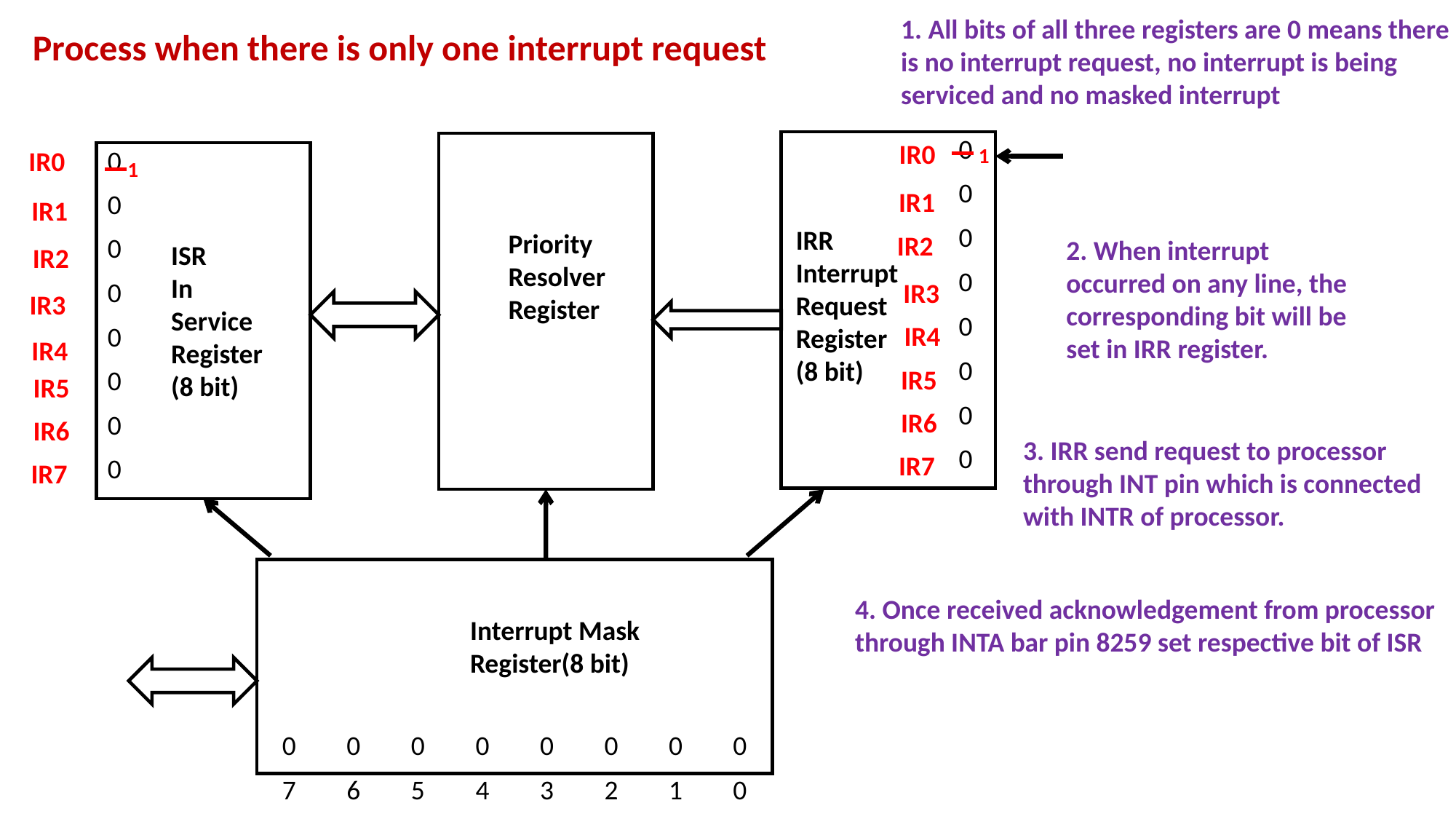

1. All bits of all three registers are 0 means there is no interrupt request, no interrupt is being serviced and no masked interrupt
Process when there is only one interrupt request
IR0

| 0 |
| --- |
| 0 |
| 0 |
| 0 |
| 0 |
| 0 |
| 0 |
| 0 |

1
IR0

| 0 |
| --- |
| 0 |
| 0 |
| 0 |
| 0 |
| 0 |
| 0 |
| 0 |
1
IR1
IR1
IRR
Interrupt
Request
Register
(8 bit)
Priority
Resolver
Register

IR2
2. When interrupt occurred on any line, the corresponding bit will be set in IRR register.
ISR
In
Service
Register
(8 bit)
IR2
IR3
IR3

IR4
IR4
IR5
IR5
IR6
IR6

3. IRR send request to processor through INT pin which is connected with INTR of processor.
IR7
IR7
4. Once received acknowledgement from processor through INTA bar pin 8259 set respective bit of ISR
Interrupt Mask Register(8 bit)

| 0 | 0 | 0 | 0 | 0 | 0 | 0 | 0 |
| --- | --- | --- | --- | --- | --- | --- | --- |
| 7 | 6 | 5 | 4 | 3 | 2 | 1 | 0 |